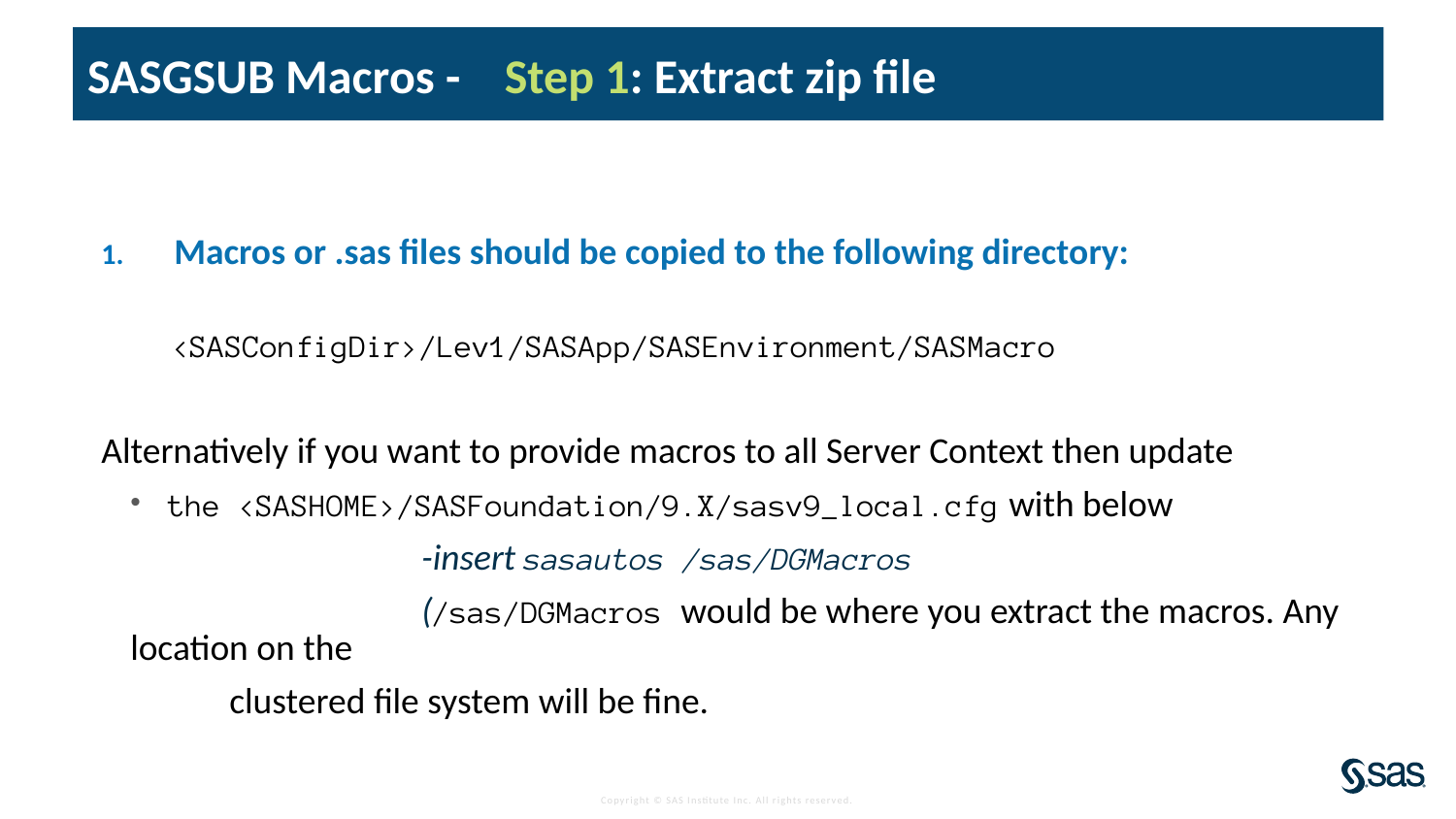

# SASGSUB Macros -    Step 1: Extract zip file
Macros or .sas files should be copied to the following directory:
    <SASConfigDir>/Lev1/SASApp/SASEnvironment/SASMacro

Alternatively if you want to provide macros to all Server Context then update
 the <SASHOME>/SASFoundation/9.X/sasv9_local.cfg with below
		-insert sasautos /sas/DGMacros
 		(/sas/DGMacros would be where you extract the macros. Any location on the
            clustered file system will be fine.